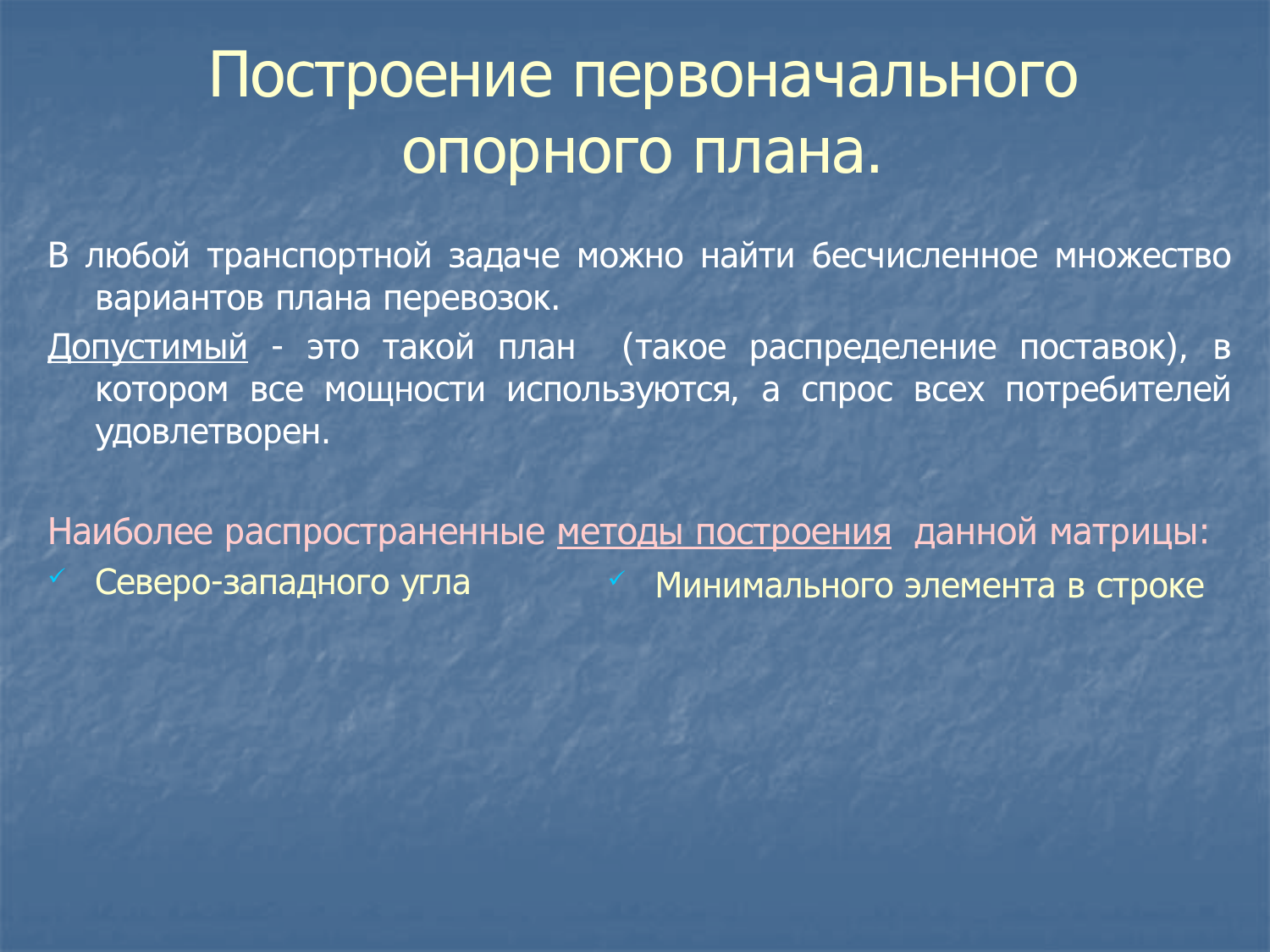

# Построение первоначального опорного плана.
В любой транспортной задаче можно найти бесчисленное множество вариантов плана перевозок.
Допустимый - это такой план  (такое распределение поставок), в котором все мощности используются, а спрос всех потребителей удовлетворен.

Наиболее распространенные методы построения  данной матрицы:
Северо-западного угла

Минимального элемента в строке